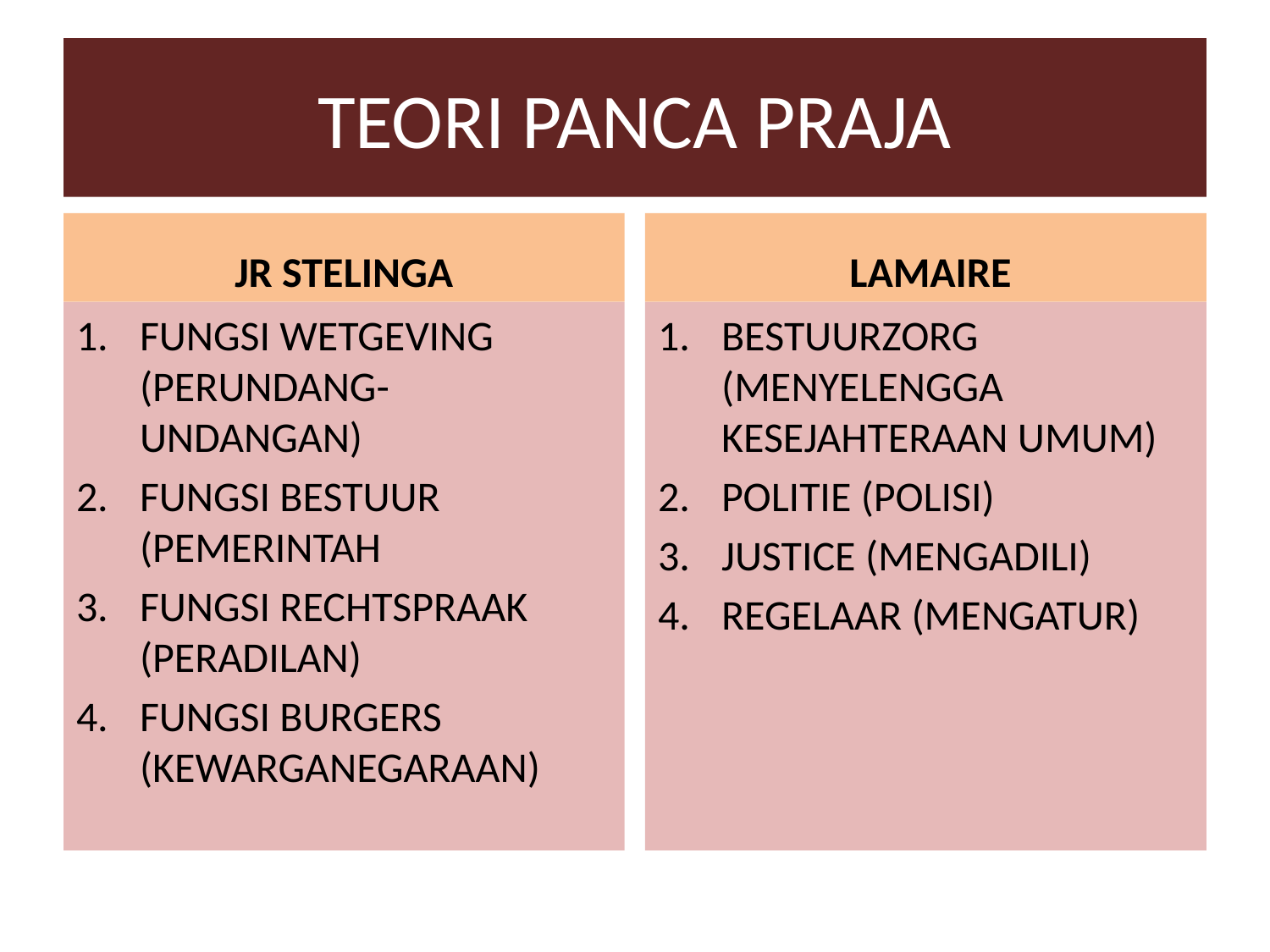

# TEORI PANCA PRAJA
JR STELINGA
 LAMAIRE
FUNGSI WETGEVING (PERUNDANG-UNDANGAN)
FUNGSI BESTUUR (PEMERINTAH
FUNGSI RECHTSPRAAK (PERADILAN)
FUNGSI BURGERS (KEWARGANEGARAAN)
BESTUURZORG (MENYELENGGA KESEJAHTERAAN UMUM)
POLITIE (POLISI)
JUSTICE (MENGADILI)
REGELAAR (MENGATUR)